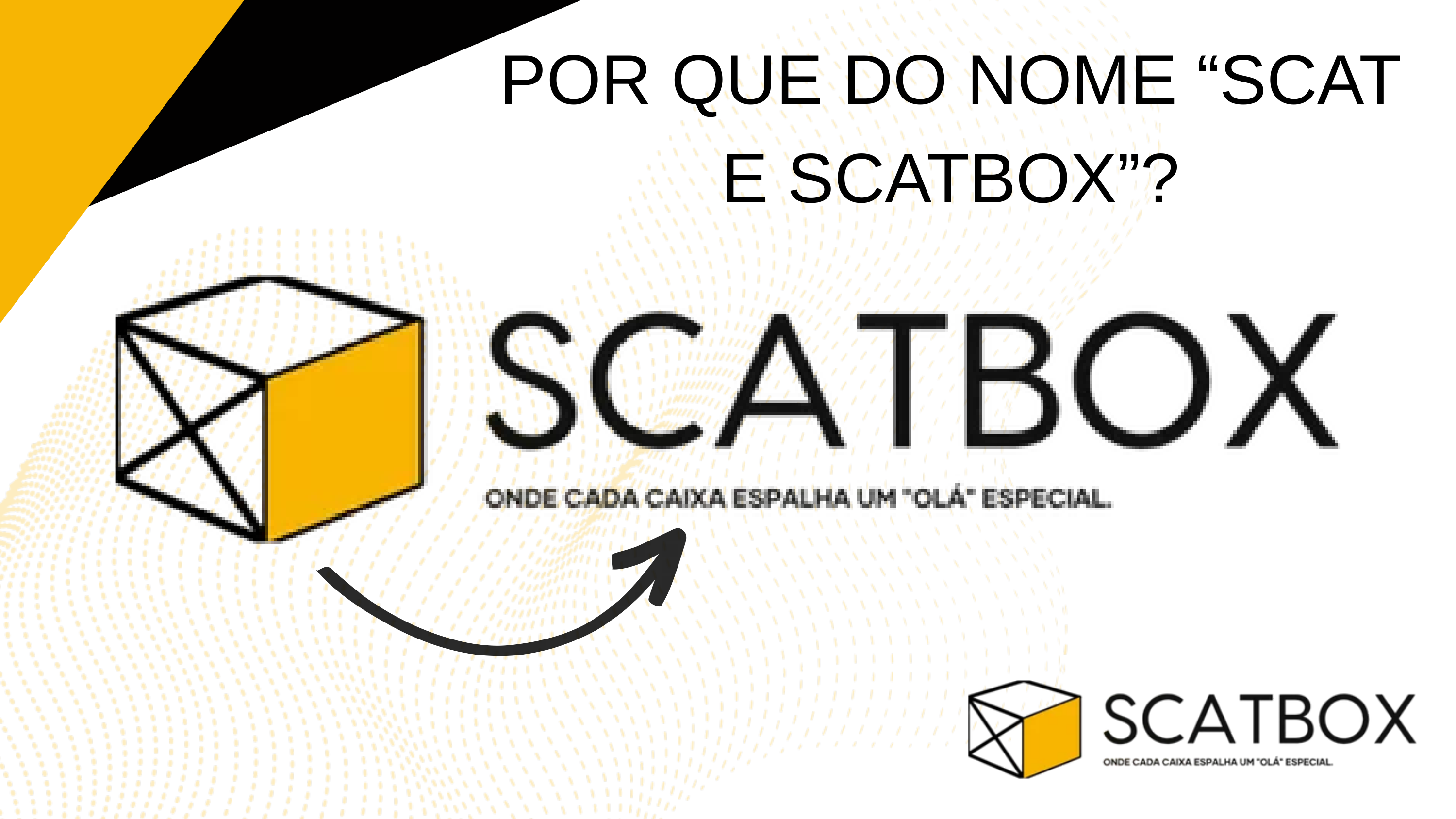

POR QUE DO NOME “SCAT E SCATBOX”?